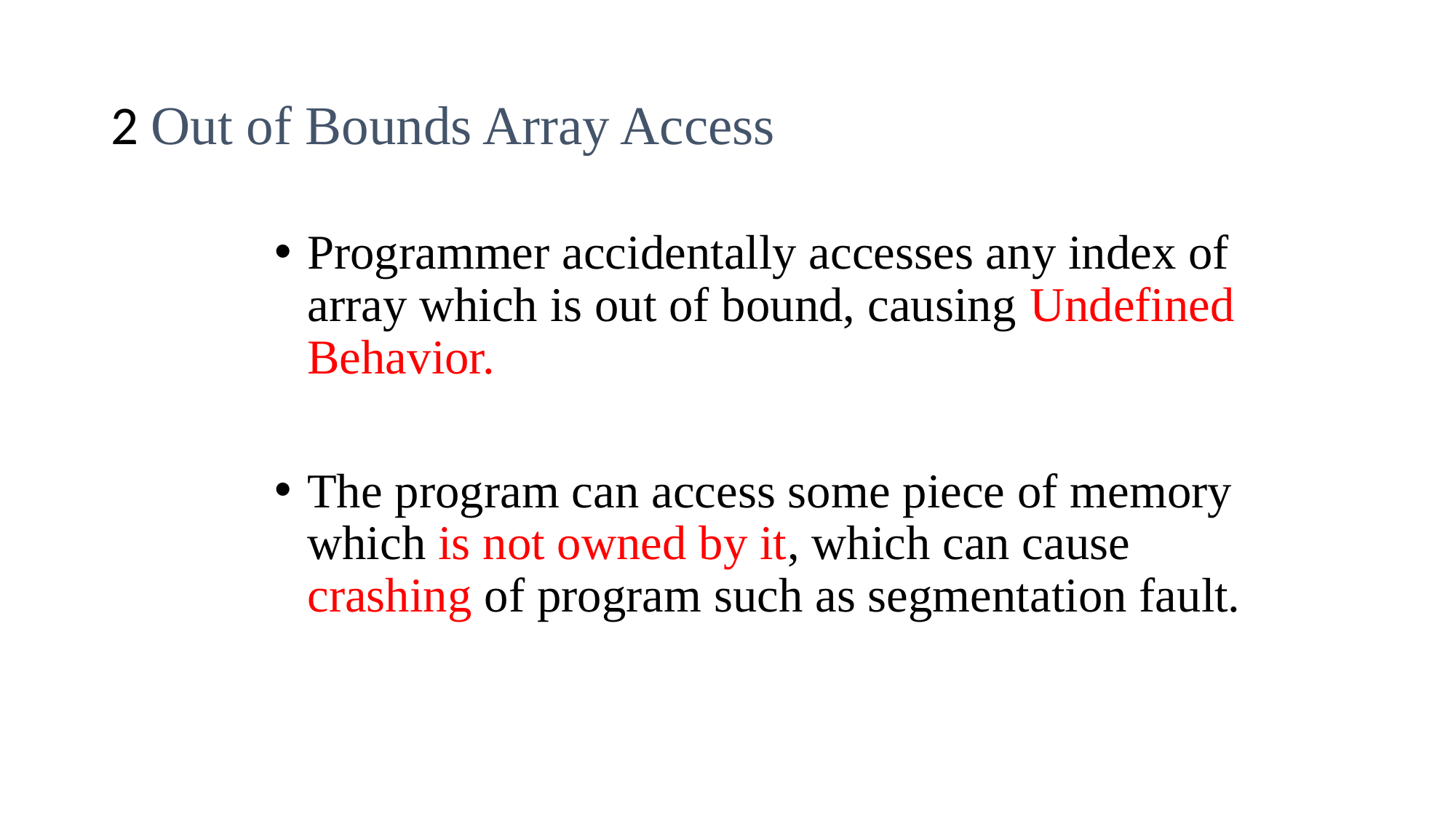

# 2 Out of Bounds Array Access
Programmer accidentally accesses any index of array which is out of bound, causing Undefined Behavior.

The program can access some piece of memory which is not owned by it, which can cause crashing of program such as segmentation fault.